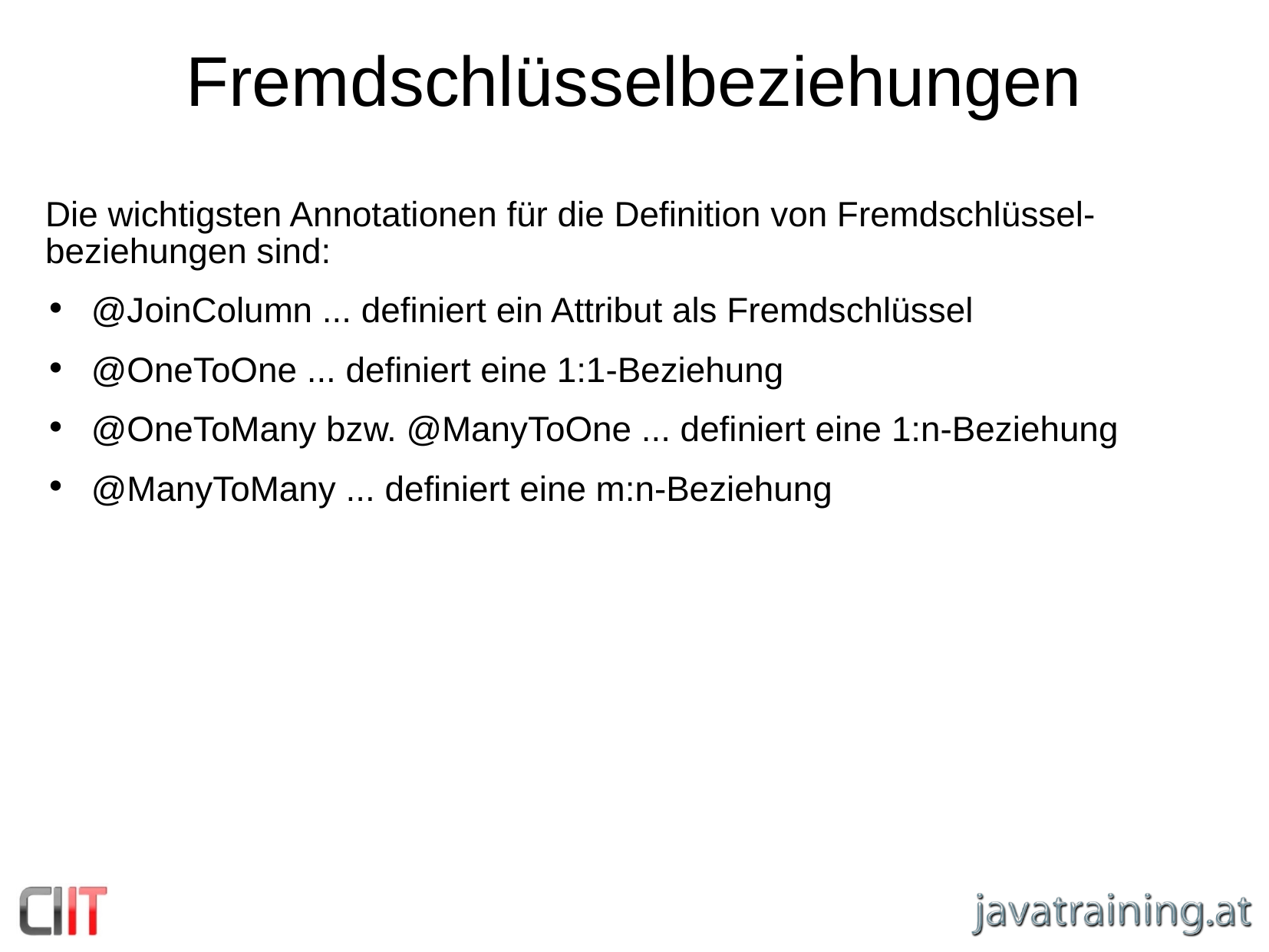

Fremdschlüsselbeziehungen
Die wichtigsten Annotationen für die Definition von Fremdschlüssel-beziehungen sind:
@JoinColumn ... definiert ein Attribut als Fremdschlüssel
@OneToOne ... definiert eine 1:1-Beziehung
@OneToMany bzw. @ManyToOne ... definiert eine 1:n-Beziehung
@ManyToMany ... definiert eine m:n-Beziehung